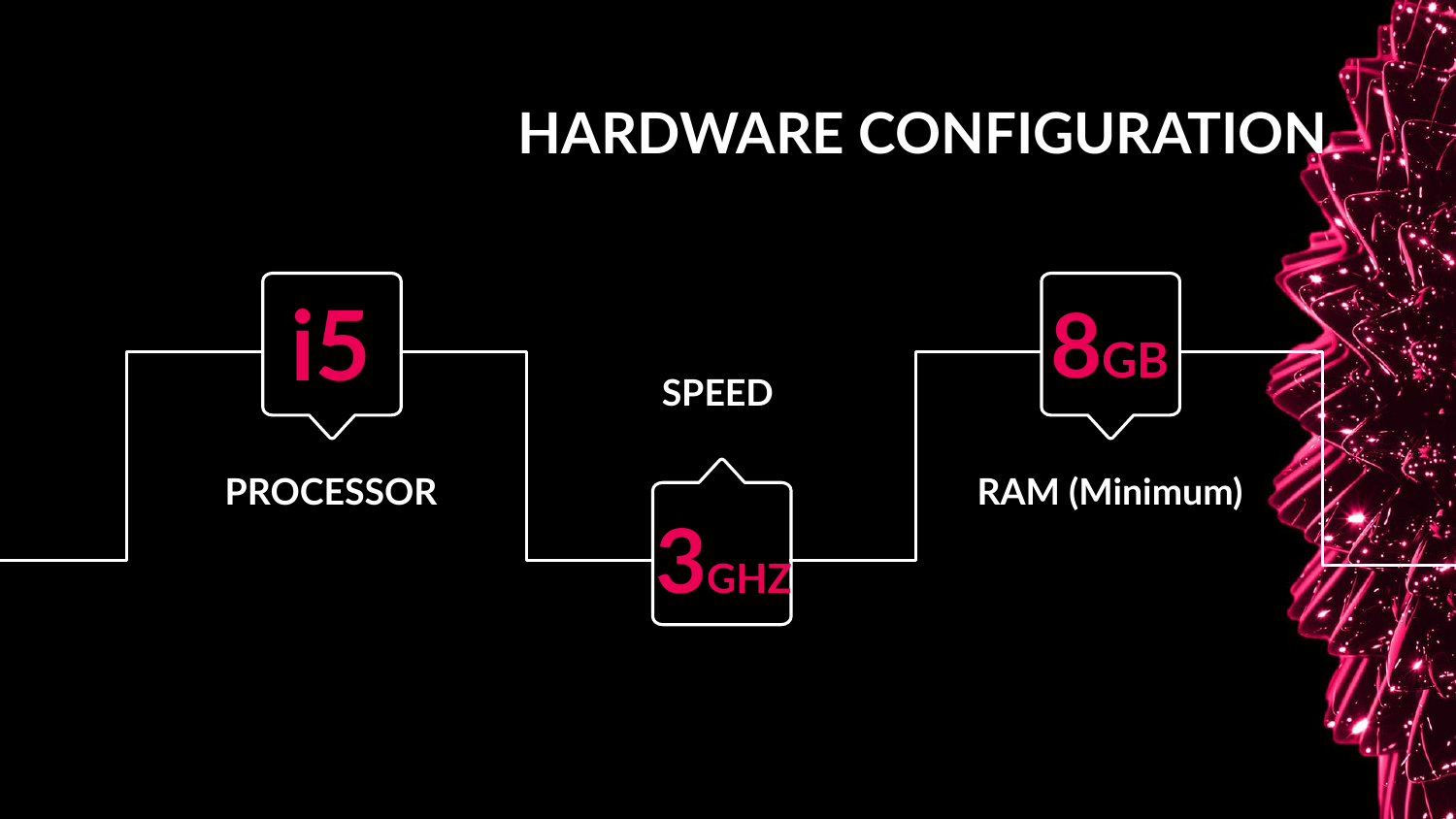

# HARDWARE CONFIGURATION

i5
8GB
SPEED
PROCESSOR
RAM (Minimum)
 3GHZ